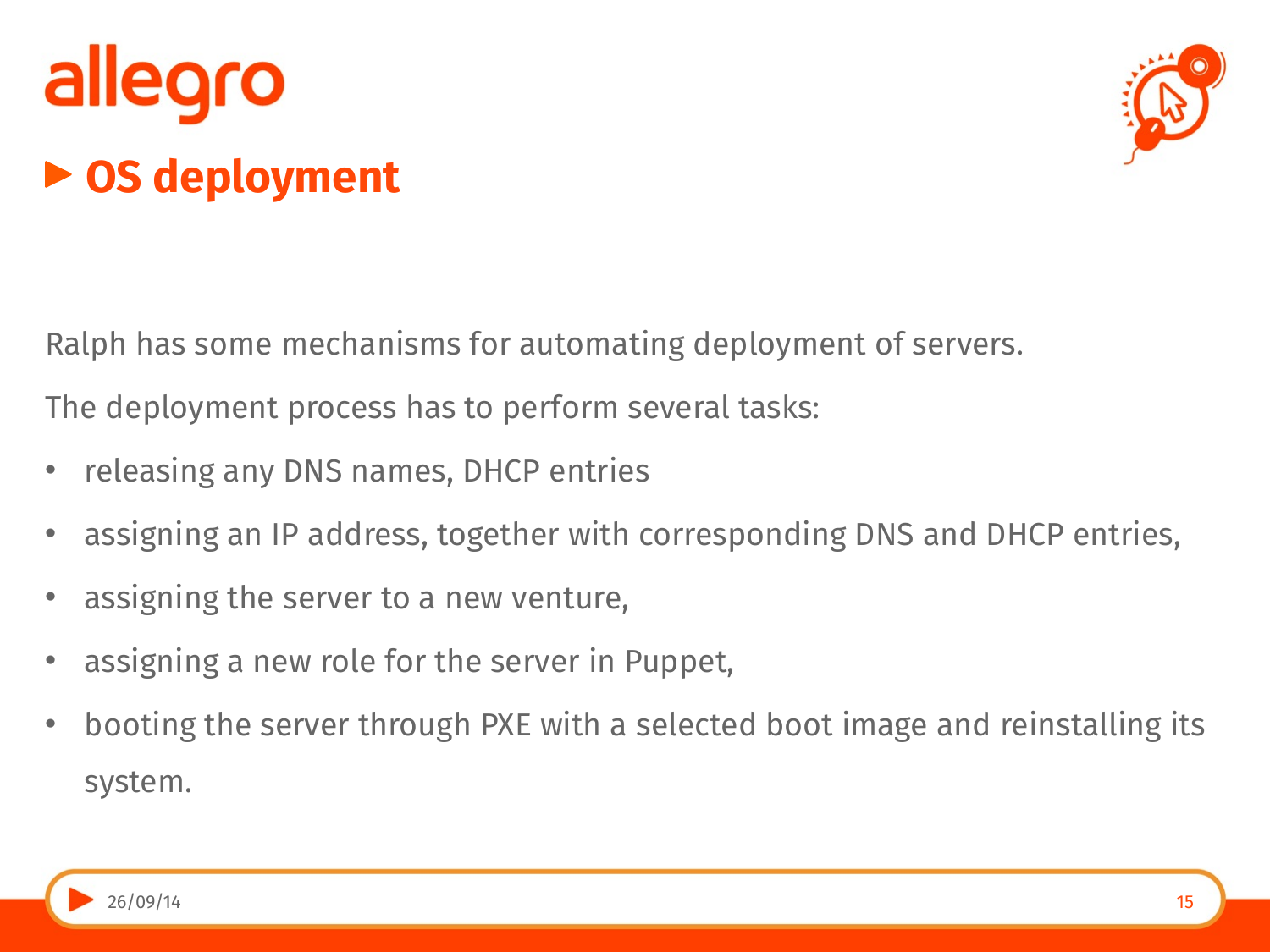

# OS deployment
Ralph has some mechanisms for automating deployment of servers.
The deployment process has to perform several tasks:
releasing any DNS names, DHCP entries
assigning an IP address, together with corresponding DNS and DHCP entries,
assigning the server to a new venture,
assigning a new role for the server in Puppet,
booting the server through PXE with a selected boot image and reinstalling its system.

26/09/14
15